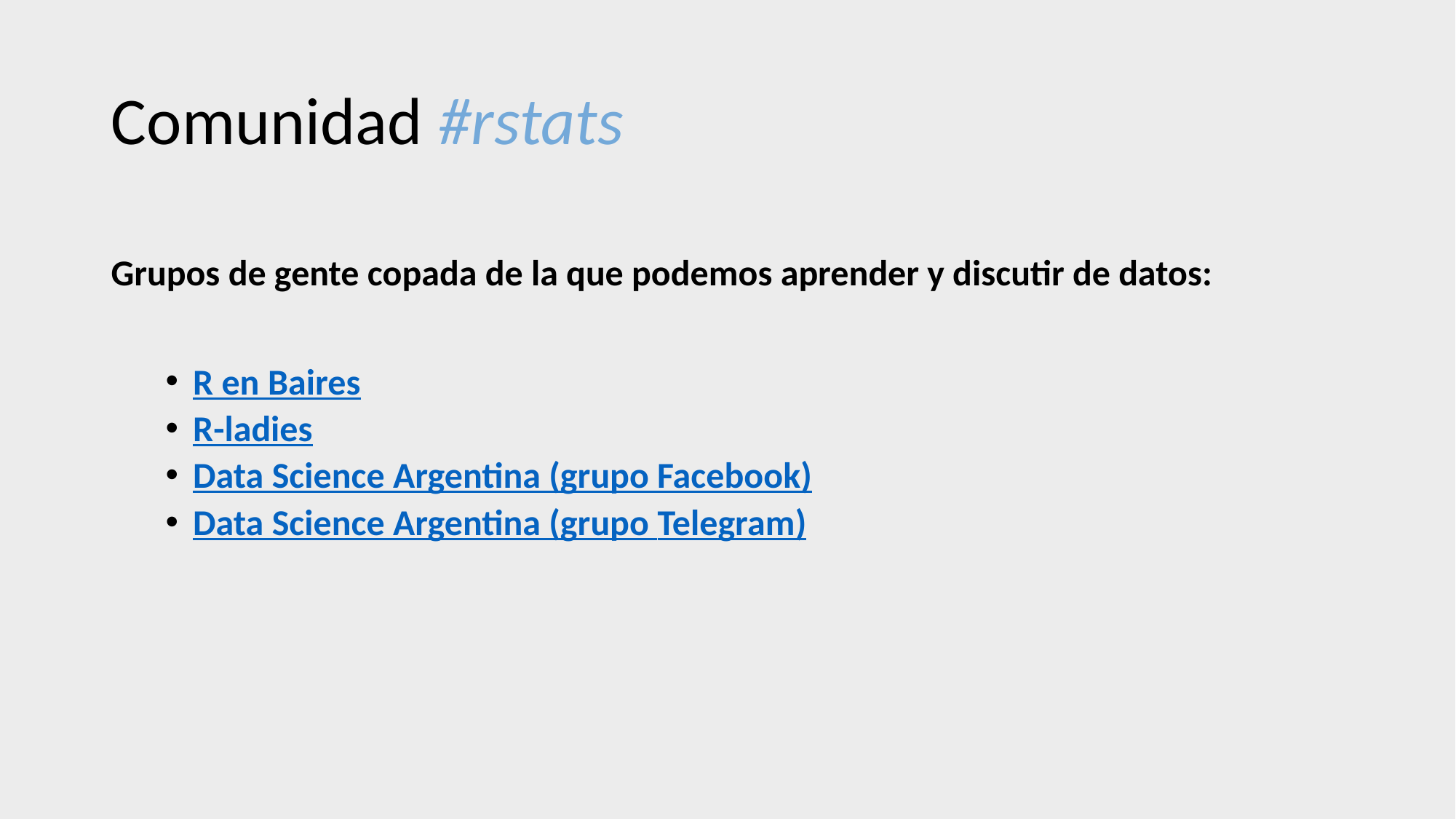

# Comunidad #rstats
Grupos de gente copada de la que podemos aprender y discutir de datos:

R en Baires
R-ladies
Data Science Argentina (grupo Facebook)
Data Science Argentina (grupo Telegram)